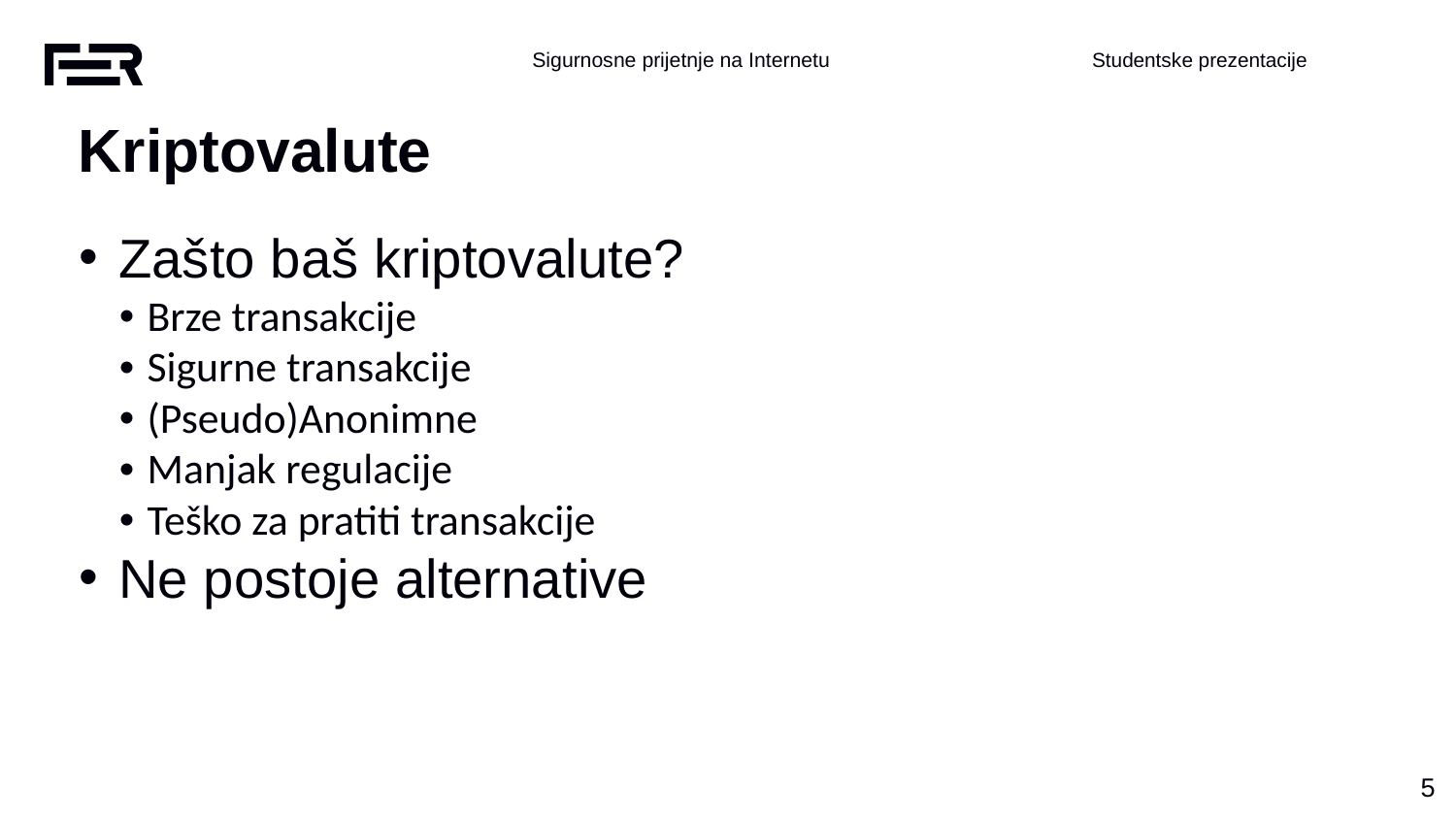

Kriptovalute
Zašto baš kriptovalute?
Brze transakcije
Sigurne transakcije
(Pseudo)Anonimne
Manjak regulacije
Teško za pratiti transakcije
Ne postoje alternative
5